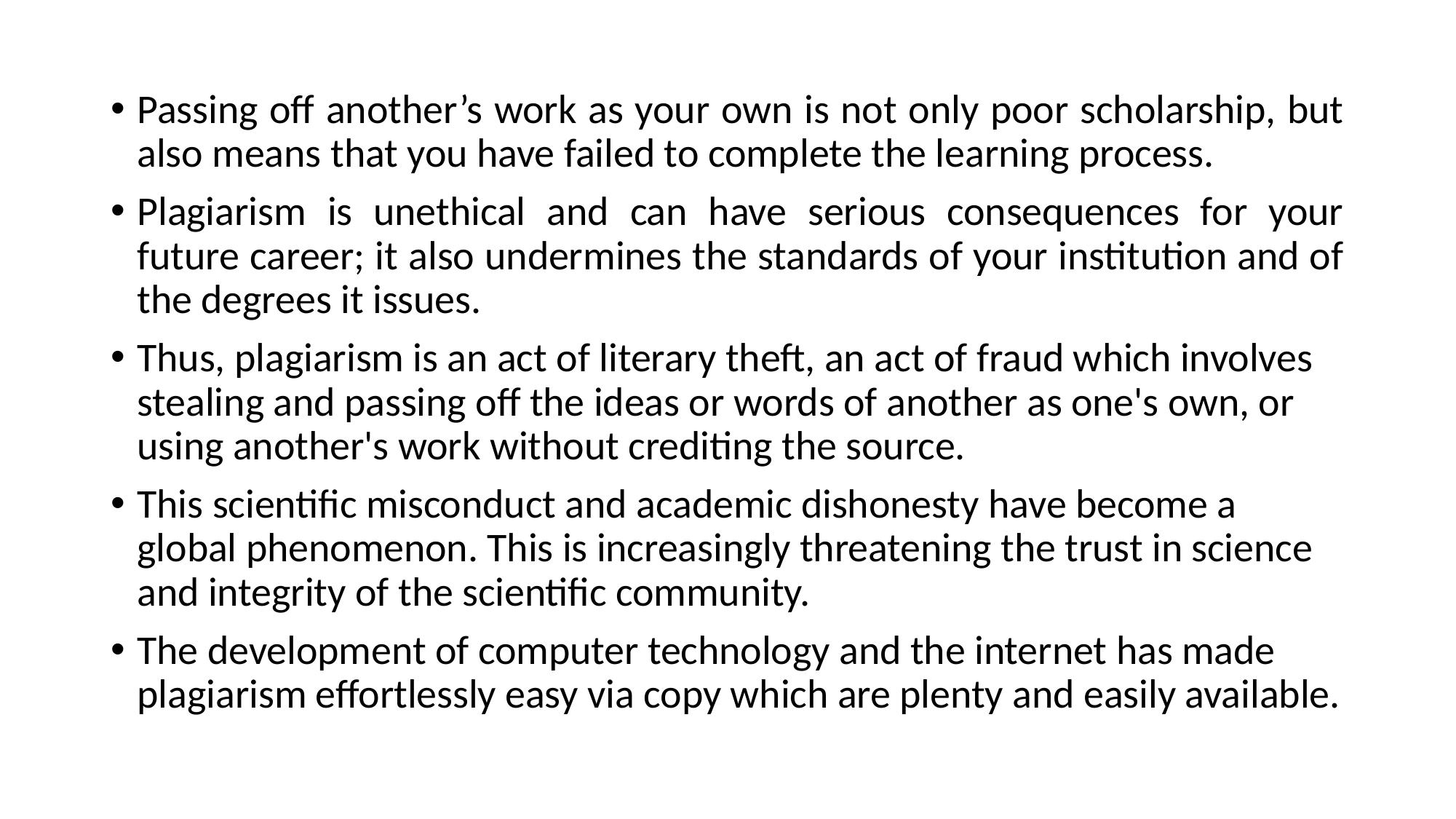

Passing off another’s work as your own is not only poor scholarship, but also means that you have failed to complete the learning process.
Plagiarism is unethical and can have serious consequences for your future career; it also undermines the standards of your institution and of the degrees it issues.
Thus, plagiarism is an act of literary theft, an act of fraud which involves stealing and passing off the ideas or words of another as one's own, or using another's work without crediting the source.
This scientific misconduct and academic dishonesty have become a global phenomenon. This is increasingly threatening the trust in science and integrity of the scientific community.
The development of computer technology and the internet has made plagiarism effortlessly easy via copy which are plenty and easily available.